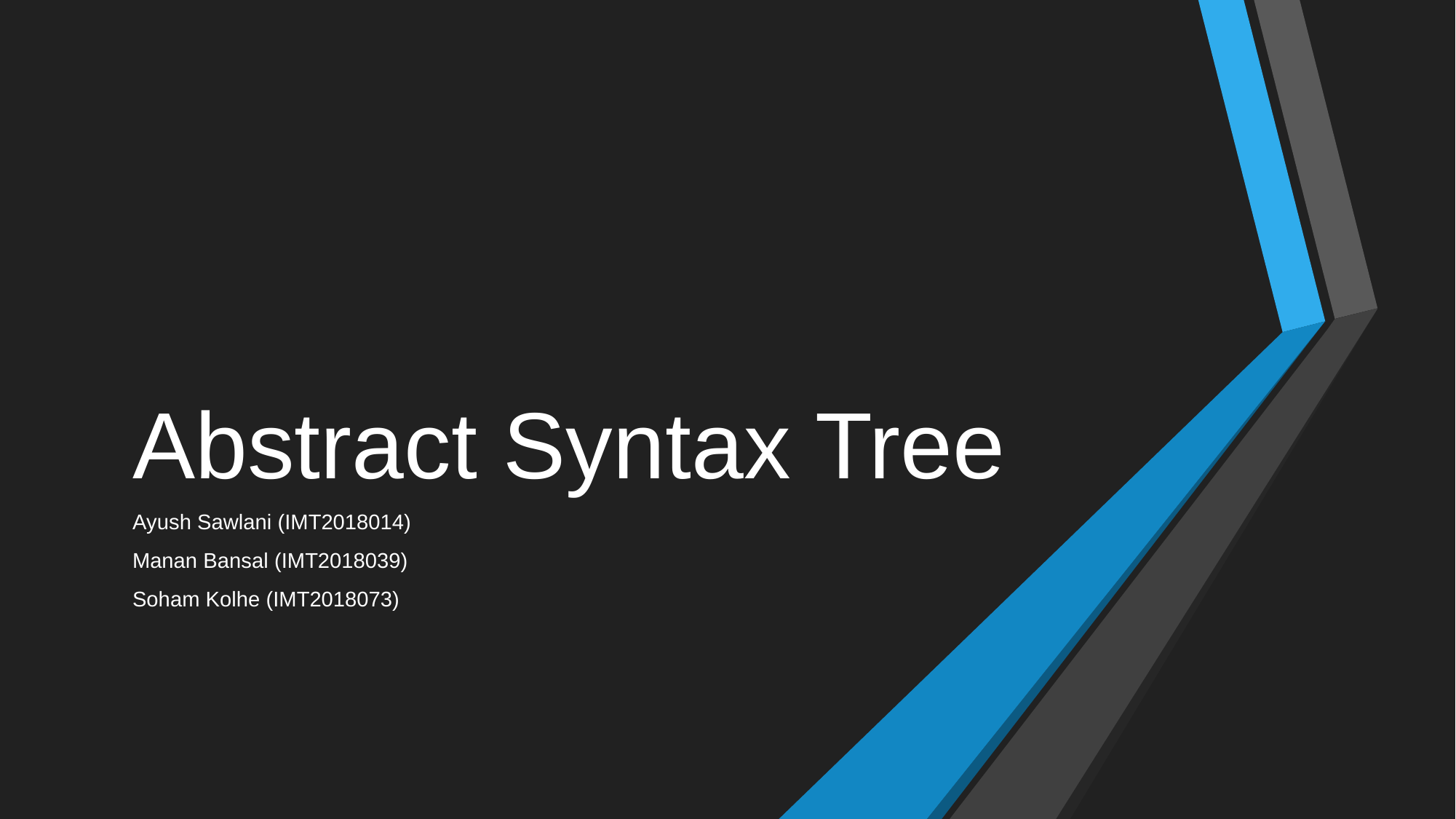

# Abstract Syntax Tree
Ayush Sawlani (IMT2018014)
Manan Bansal (IMT2018039)
Soham Kolhe (IMT2018073)